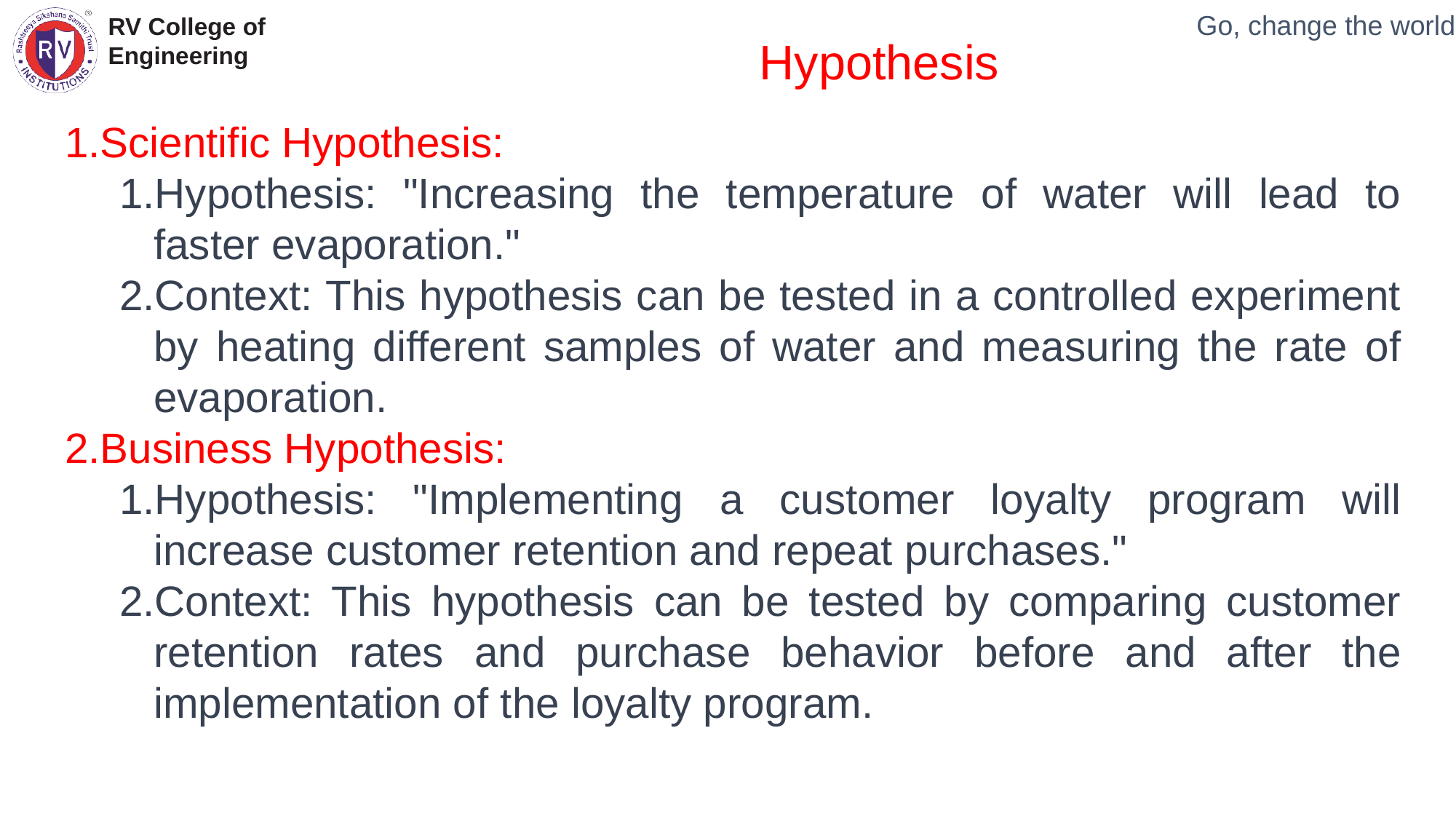

Hypothesis
Mechanical  Engineering Department
Scientific Hypothesis:
Hypothesis: "Increasing the temperature of water will lead to faster evaporation."
Context: This hypothesis can be tested in a controlled experiment by heating different samples of water and measuring the rate of evaporation.
Business Hypothesis:
Hypothesis: "Implementing a customer loyalty program will increase customer retention and repeat purchases."
Context: This hypothesis can be tested by comparing customer retention rates and purchase behavior before and after the implementation of the loyalty program.